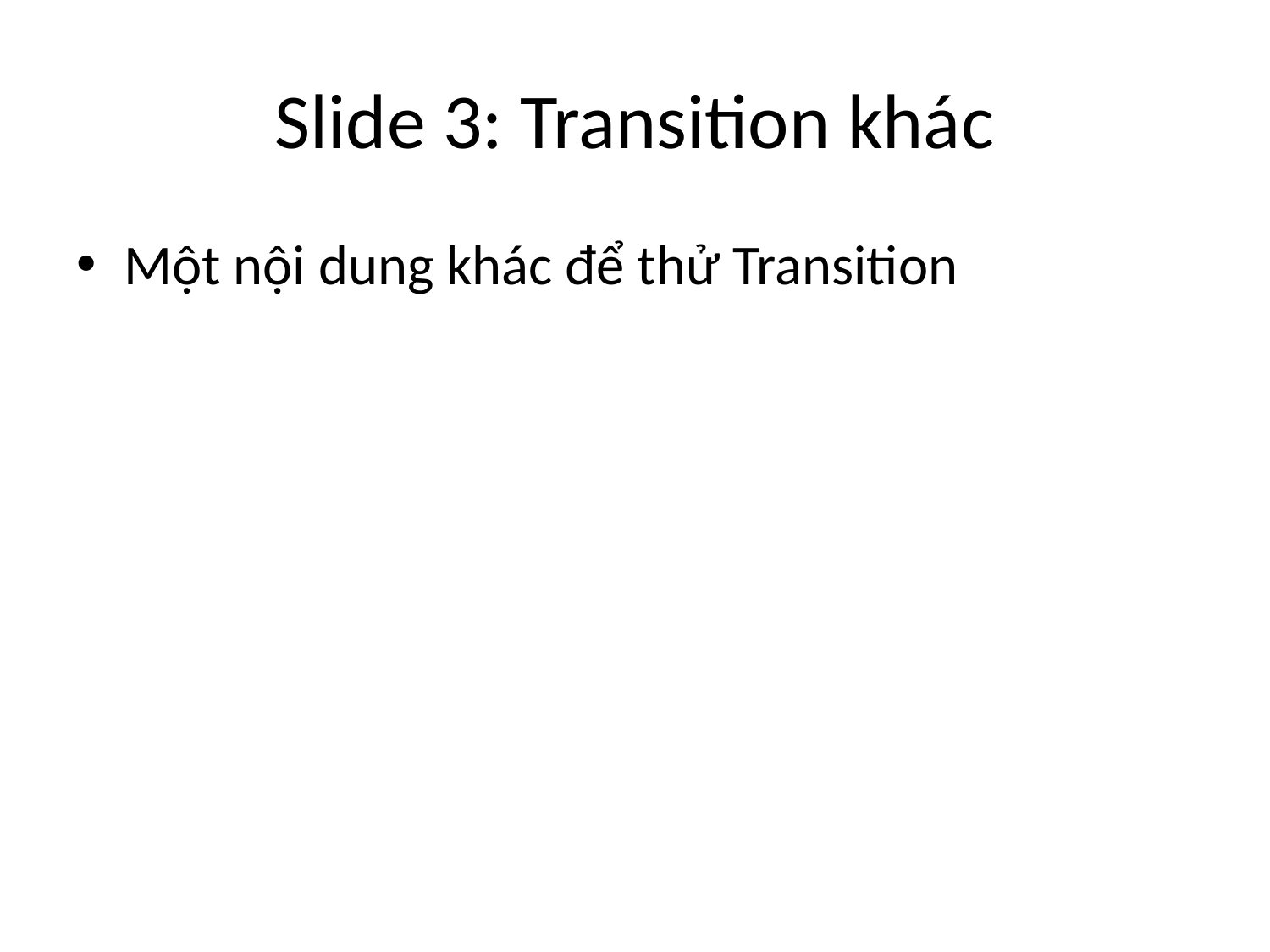

# Slide 3: Transition khác
Một nội dung khác để thử Transition